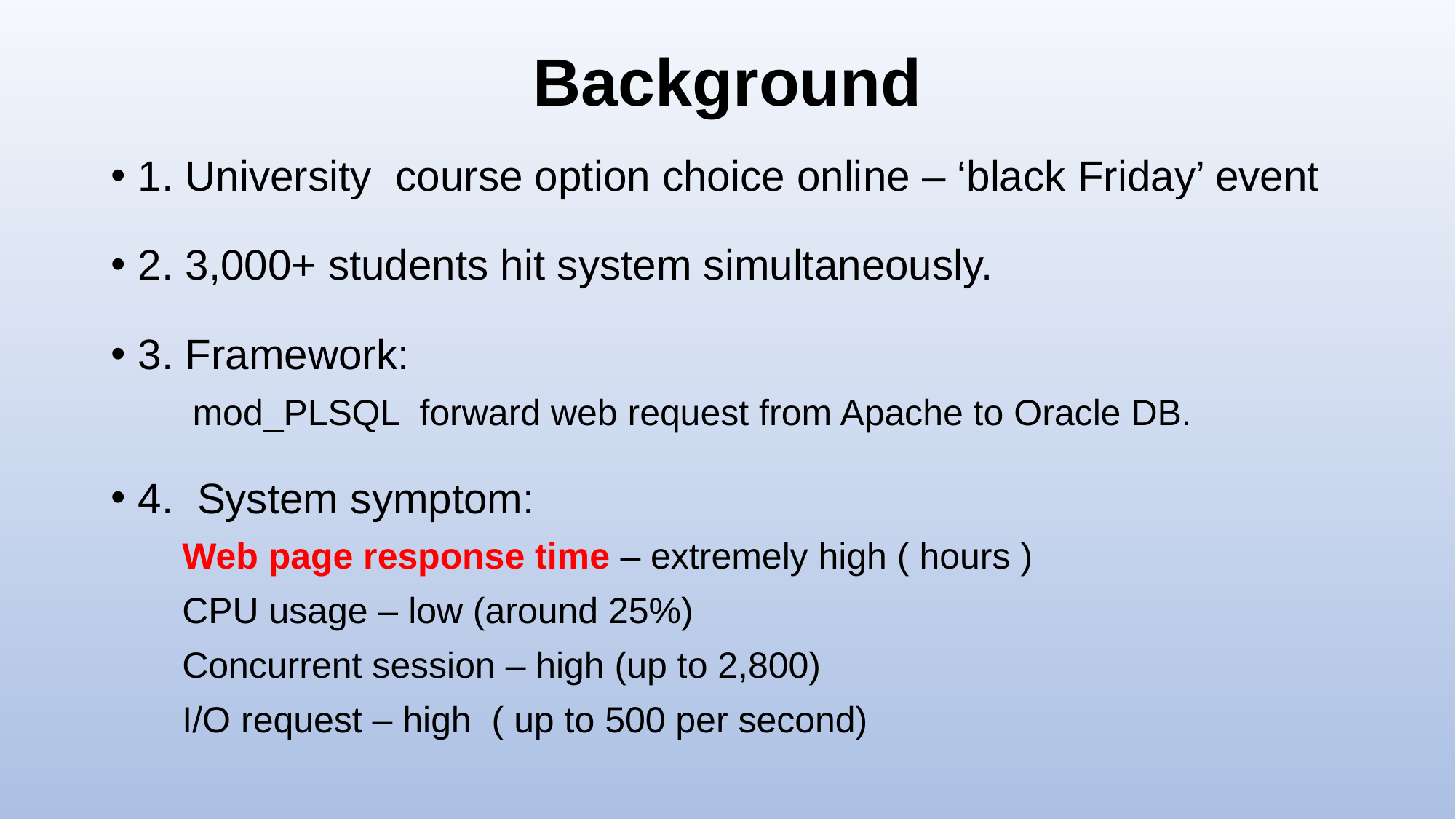

# Background
1. University  course option choice online – ‘black Friday’ event

2. 3,000+ students hit system simultaneously.

3. Framework:
        mod_PLSQL  forward web request from Apache to Oracle DB.

4.  System symptom:
       Web page response time – extremely high ( hours )
       CPU usage – low (around 25%)
       Concurrent session – high (up to 2,800)
       I/O request – high  ( up to 500 per second)